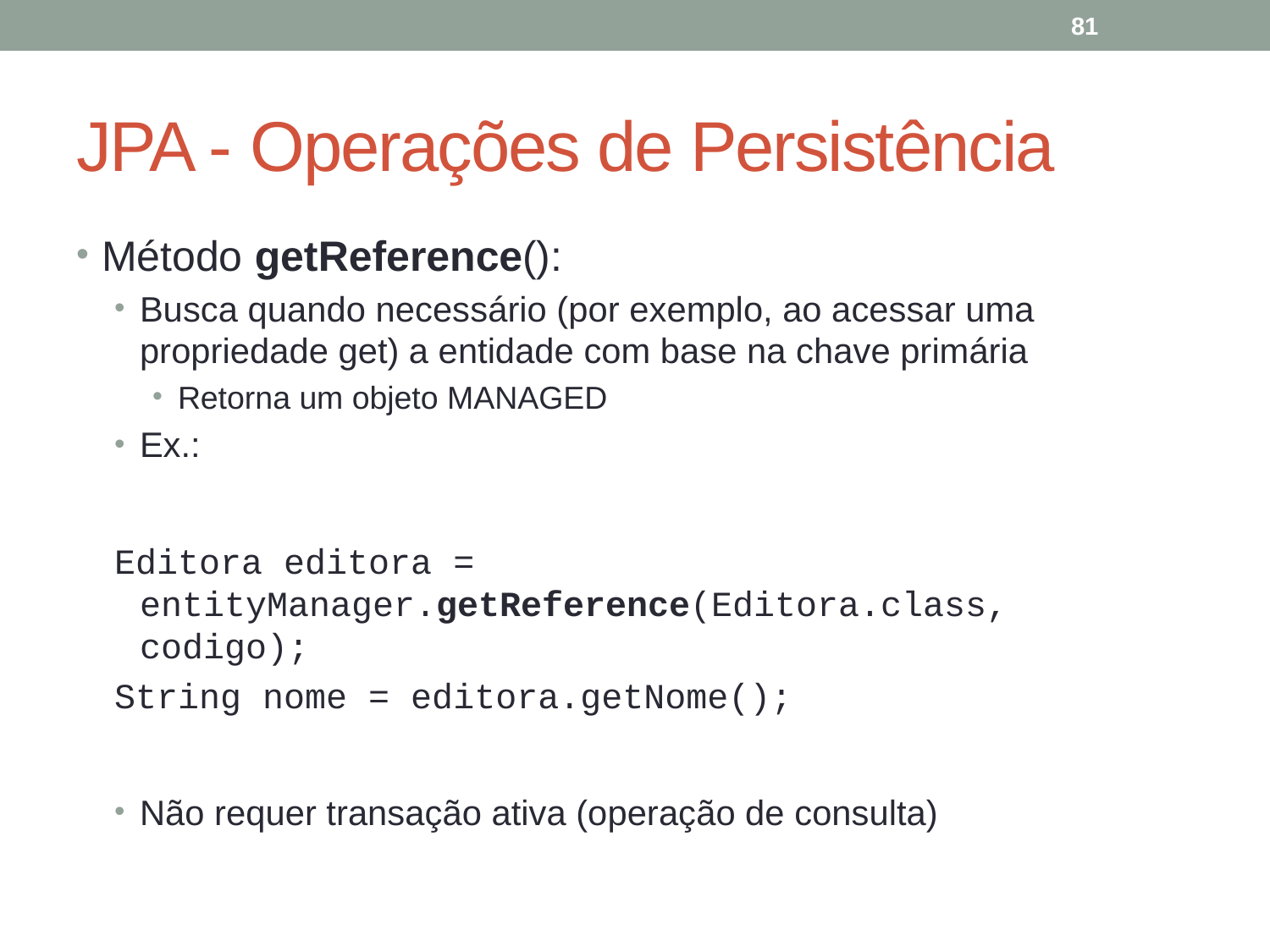

81
# JPA - Operações de Persistência
Método getReference():
Busca quando necessário (por exemplo, ao acessar uma propriedade get) a entidade com base na chave primária
Retorna um objeto MANAGED
Ex.:

Editora editora = entityManager.getReference(Editora.class, codigo);
String nome = editora.getNome();

Não requer transação ativa (operação de consulta)